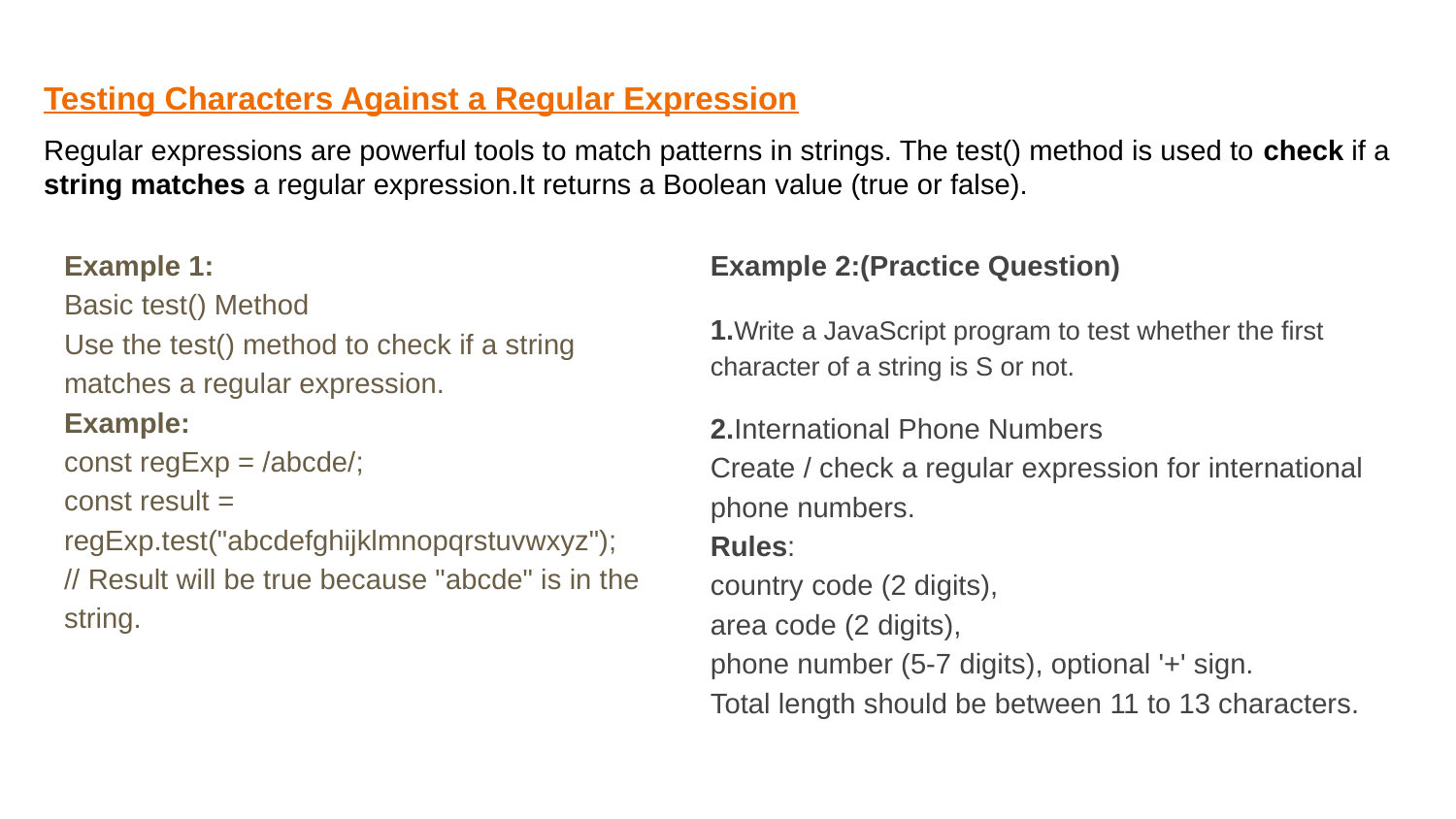

# Testing Characters Against a Regular Expression

Regular expressions are powerful tools to match patterns in strings. The test() method is used to check if a string matches a regular expression.It returns a Boolean value (true or false).

Example 1:
Basic test() Method
Use the test() method to check if a string matches a regular expression.
Example:
const regExp = /abcde/;
const result = regExp.test("abcdefghijklmnopqrstuvwxyz");
// Result will be true because "abcde" is in the string.

Example 2:(Practice Question)
1.Write a JavaScript program to test whether the first character of a string is S or not.
2.International Phone Numbers
Create / check a regular expression for international phone numbers.
Rules:
country code (2 digits),
area code (2 digits),
phone number (5-7 digits), optional '+' sign.
Total length should be between 11 to 13 characters.